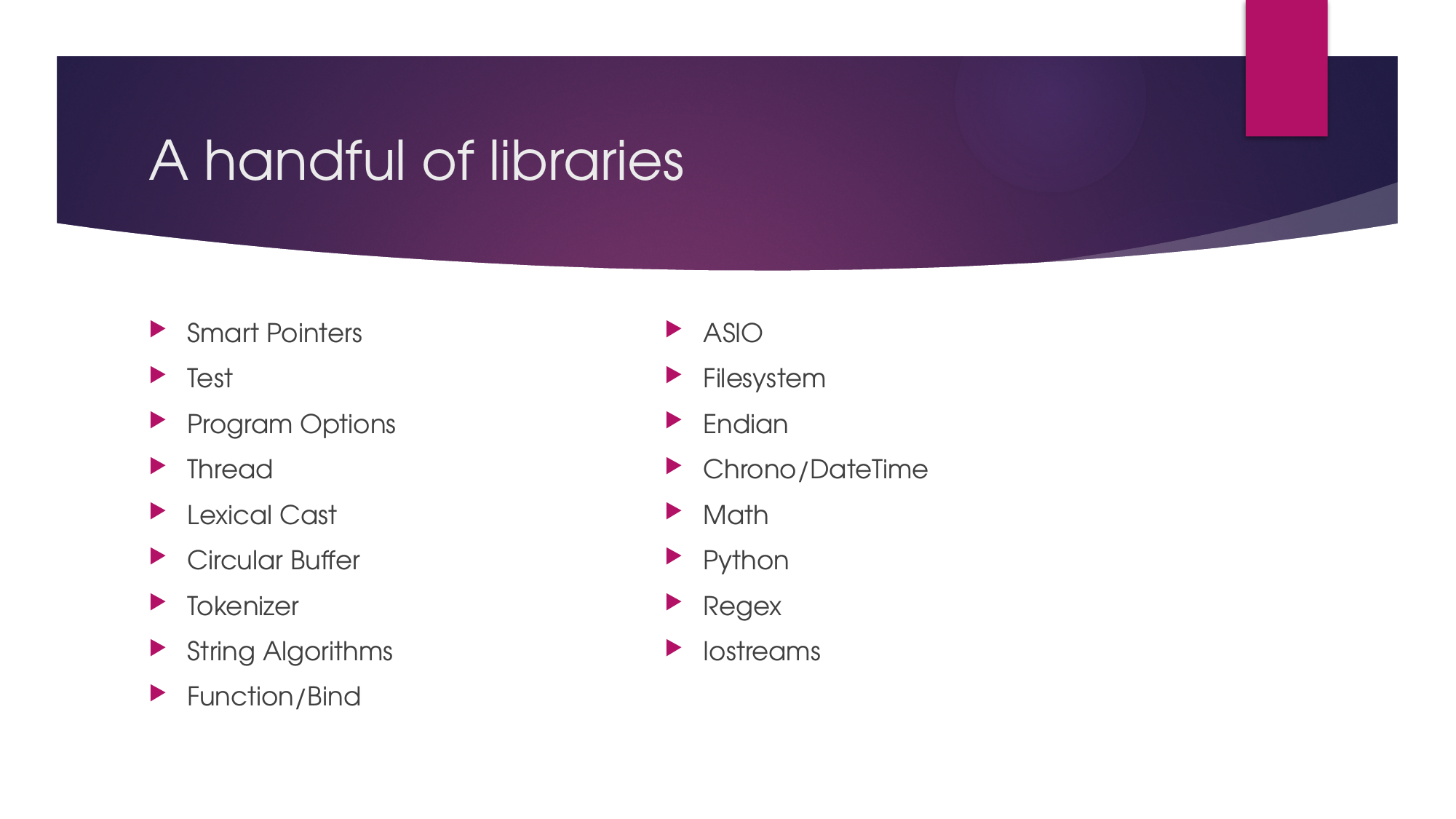

# A handful of libraries
Smart Pointers
Test
Program Options
Thread
Lexical Cast
Circular Buffer
Tokenizer
String Algorithms
Function/Bind
ASIO
Filesystem
Endian
Chrono/DateTime
Math
Python
Regex
Iostreams